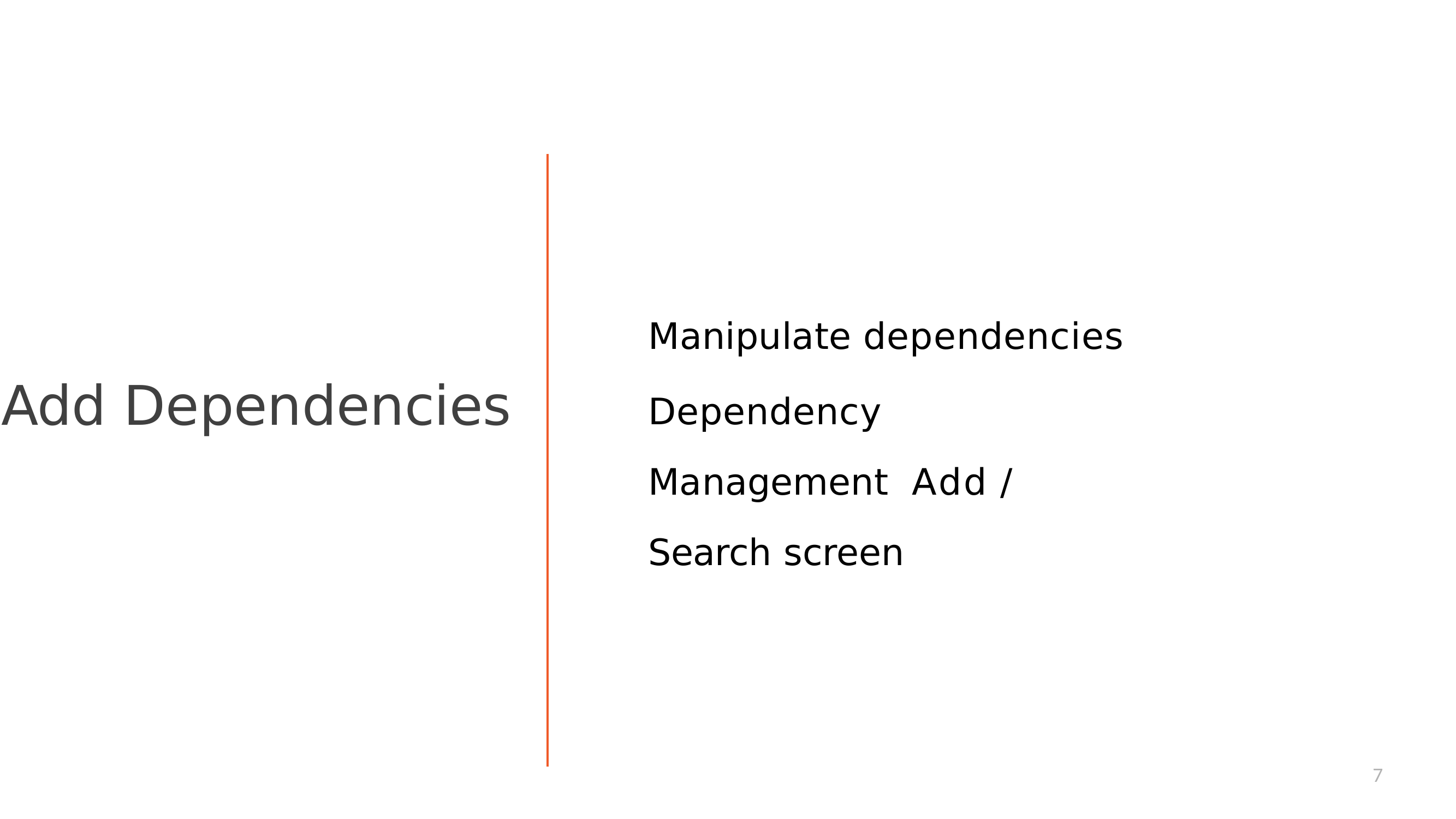

# Manipulate dependencies
Dependency Management  Add / Search screen
Add Dependencies
7